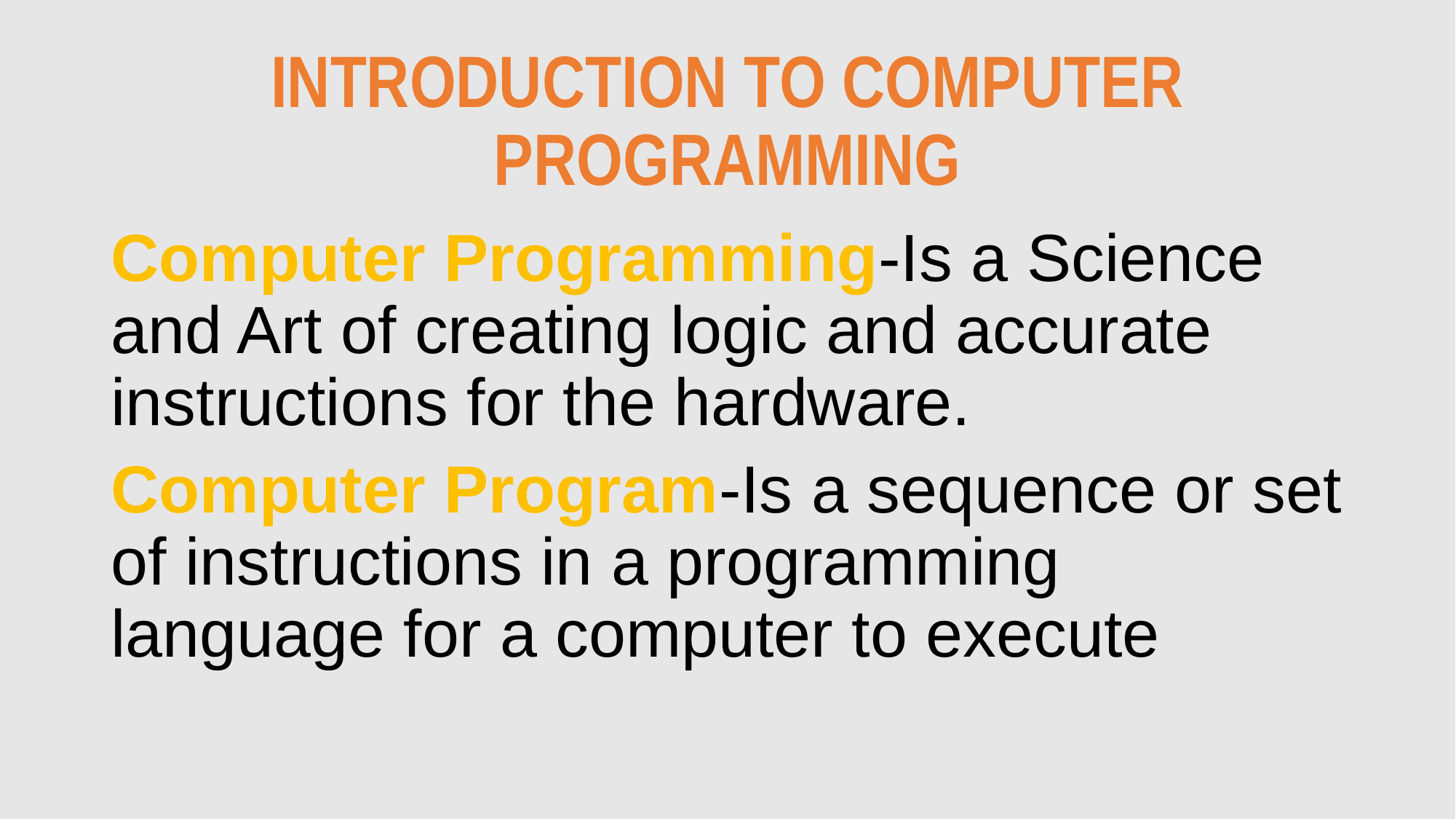

# INTRODUCTION TO COMPUTER PROGRAMMING
Computer Programming-Is a Science and Art of creating logic and accurate instructions for the hardware.
Computer Program-Is a sequence or set of instructions in a programming language for a computer to execute